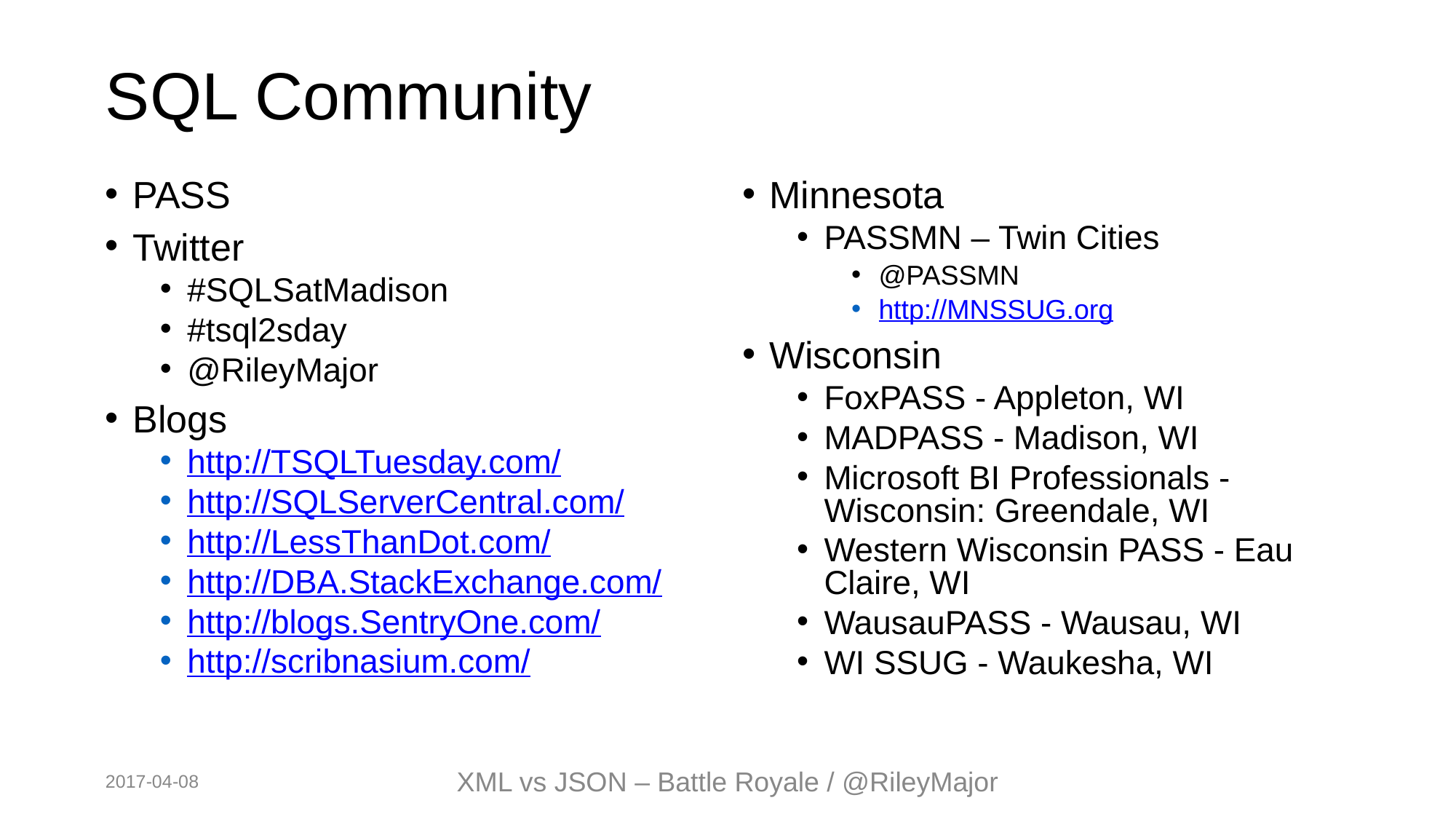

# SQL Community
PASS
Twitter
#SQLSatMadison
#tsql2sday
@RileyMajor
Blogs
http://TSQLTuesday.com/
http://SQLServerCentral.com/
http://LessThanDot.com/
http://DBA.StackExchange.com/
http://blogs.SentryOne.com/
http://scribnasium.com/
Minnesota
PASSMN – Twin Cities
@PASSMN
http://MNSSUG.org
Wisconsin
FoxPASS - Appleton, WI
MADPASS - Madison, WI
Microsoft BI Professionals - Wisconsin: Greendale, WI
Western Wisconsin PASS - Eau Claire, WI
WausauPASS - Wausau, WI
WI SSUG - Waukesha, WI
2